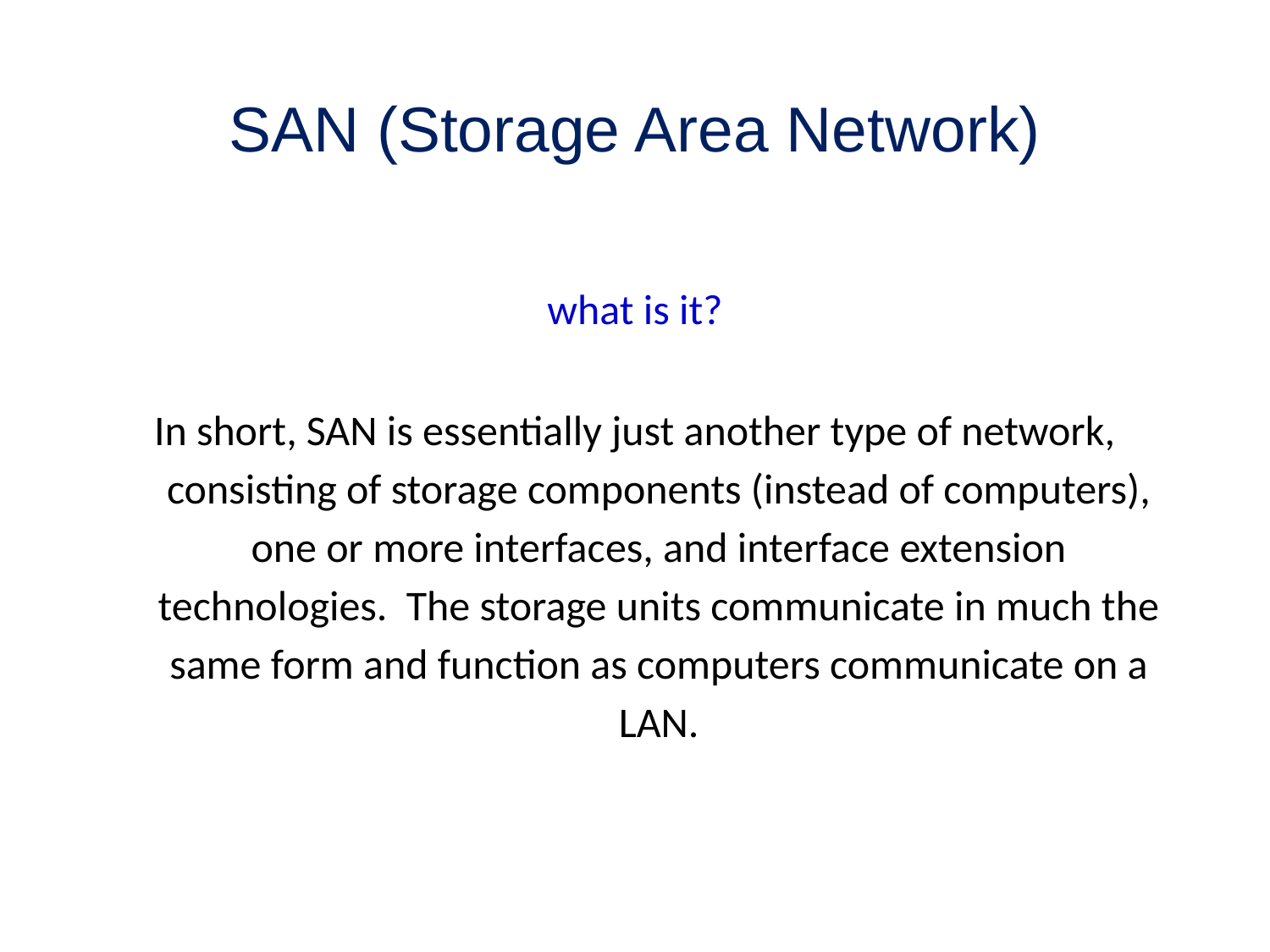

# SAN (Storage Area Network)

what is it?

In short, SAN is essentially just another type of network, consisting of storage components (instead of computers), one or more interfaces, and interface extension technologies.  The storage units communicate in much the same form and function as computers communicate on a LAN.